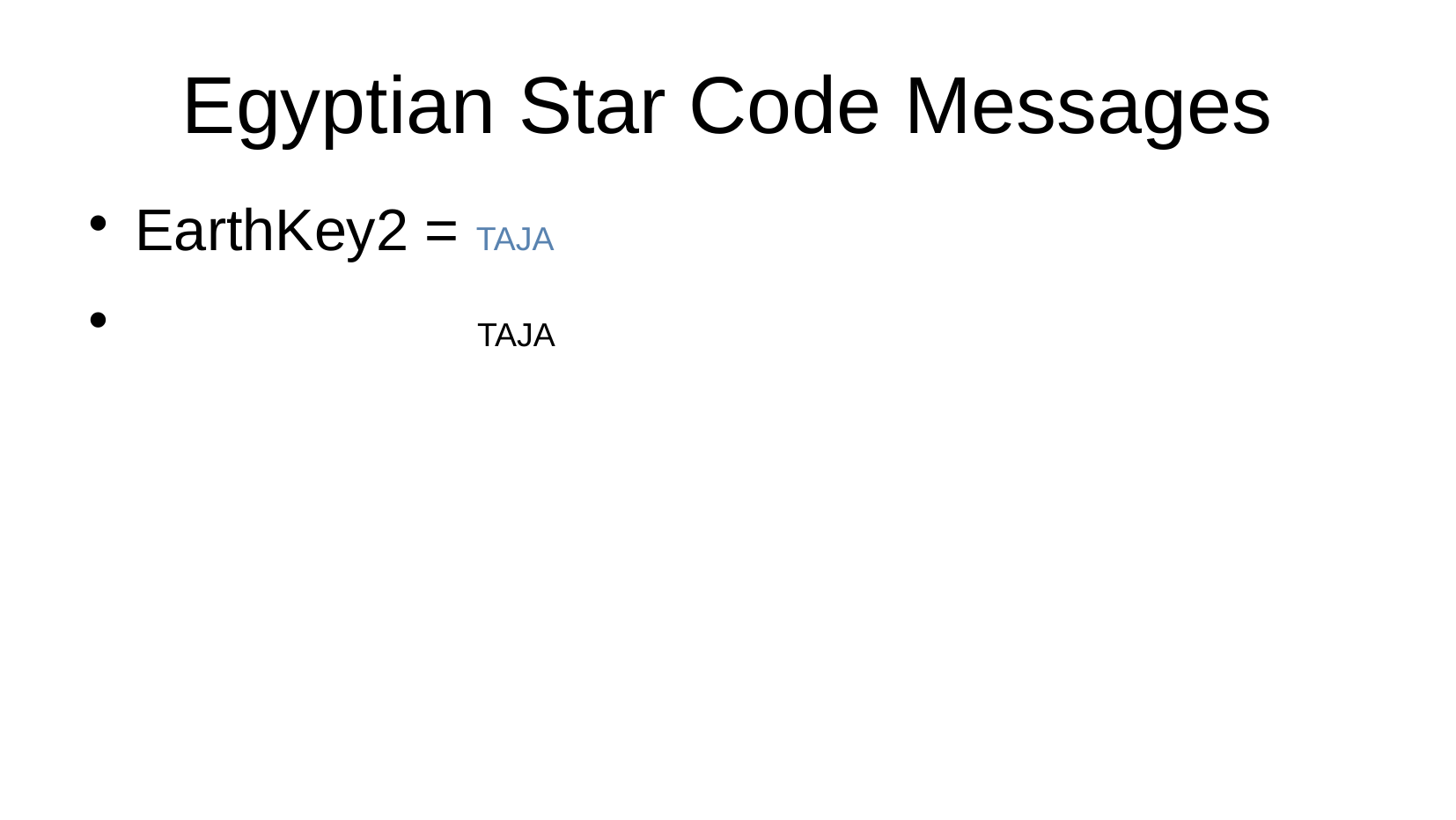

Egyptian Star Code Messages
EarthKey2 = TAJA
                     TAJA